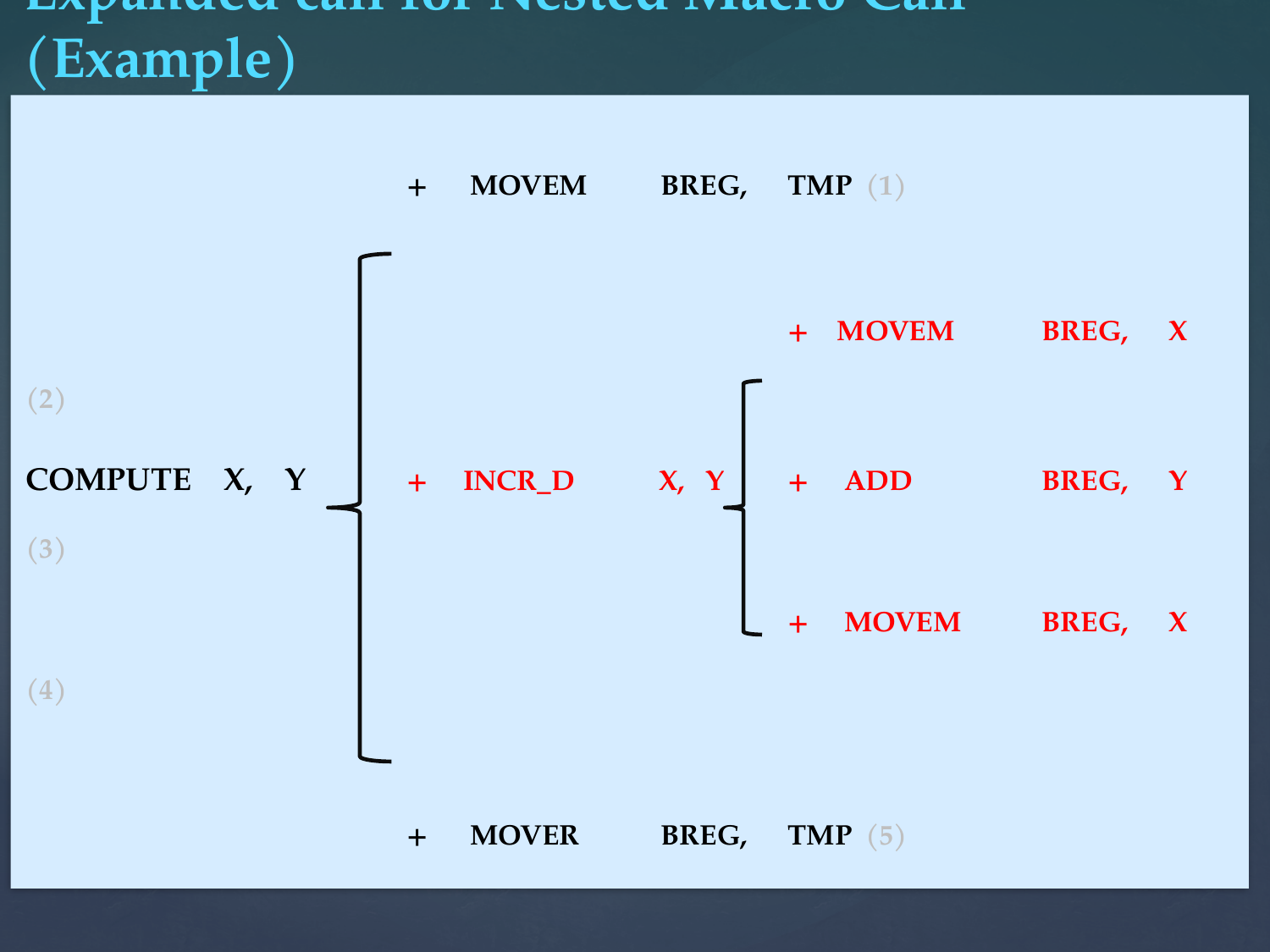

Expanded call for Nested Macro Call (Example)
			+      MOVEM 	BREG, 	TMP  (1)

						+    MOVEM	BREG, 	X  (2)
COMPUTE    X,    Y  	+     INCR_D            X,   Y 	+     ADD		BREG, 	Y  (3)
						+     MOVEM	BREG, 	X  (4)

			+      MOVER	BREG, 	TMP  (5)

29